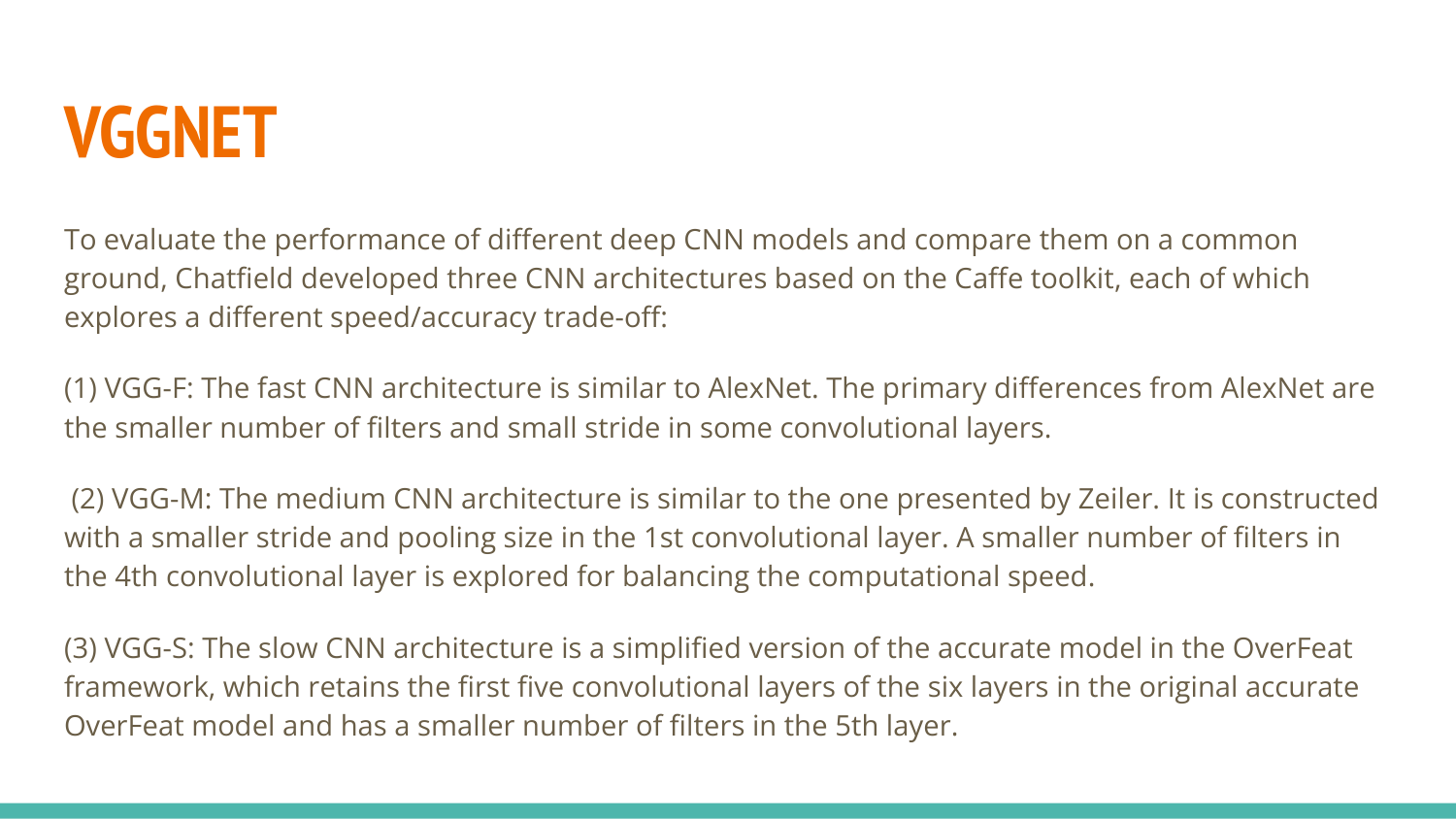

# VGGNET
To evaluate the performance of different deep CNN models and compare them on a common ground, Chatfield developed three CNN architectures based on the Caffe toolkit, each of which explores a different speed/accuracy trade-off:
(1) VGG-F: The fast CNN architecture is similar to AlexNet. The primary differences from AlexNet are the smaller number of filters and small stride in some convolutional layers.
 (2) VGG-M: The medium CNN architecture is similar to the one presented by Zeiler. It is constructed with a smaller stride and pooling size in the 1st convolutional layer. A smaller number of filters in the 4th convolutional layer is explored for balancing the computational speed.
(3) VGG-S: The slow CNN architecture is a simplified version of the accurate model in the OverFeat framework, which retains the first five convolutional layers of the six layers in the original accurate OverFeat model and has a smaller number of filters in the 5th layer.